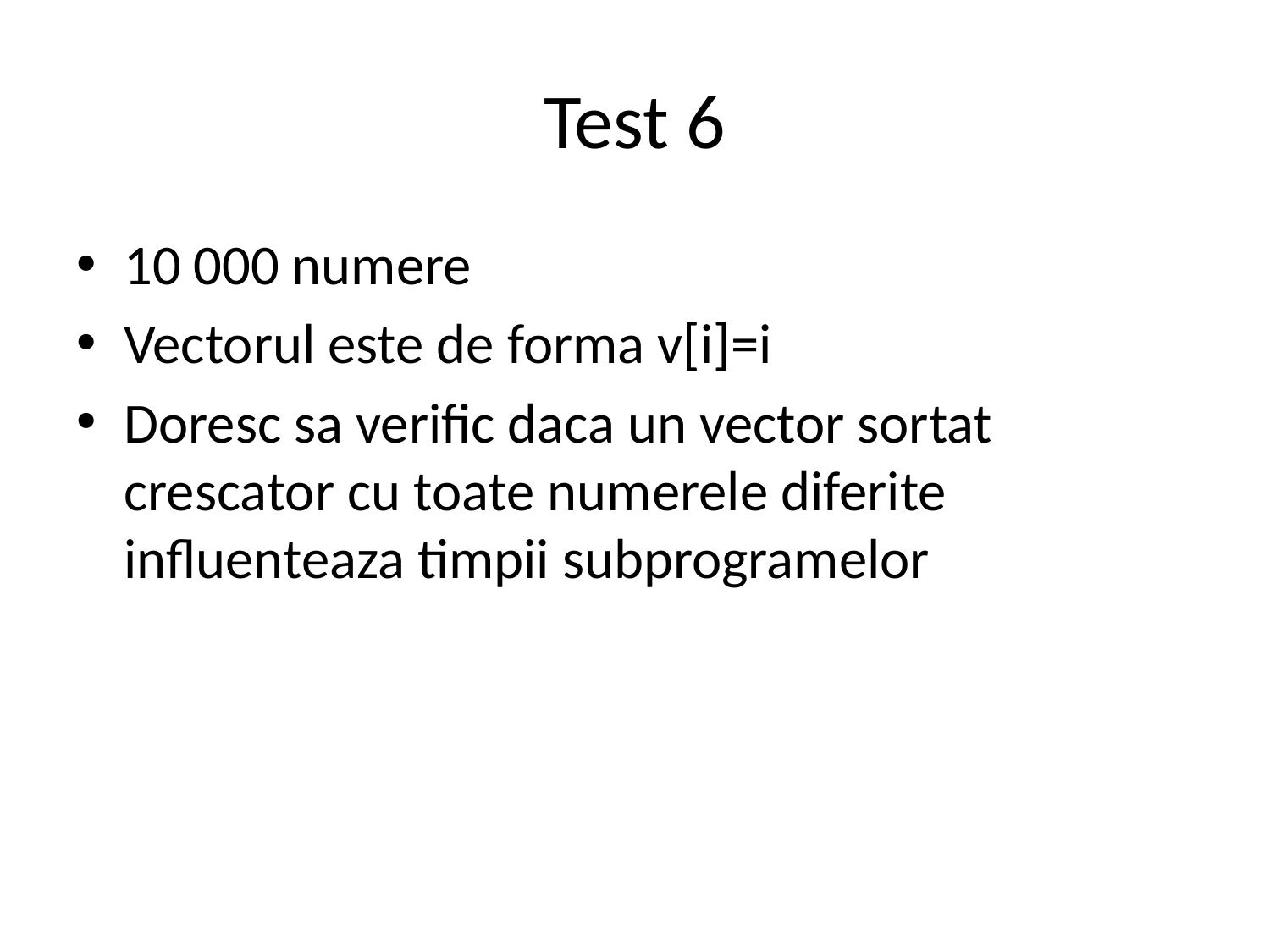

# Test 6
10 000 numere
Vectorul este de forma v[i]=i
Doresc sa verific daca un vector sortat crescator cu toate numerele diferite influenteaza timpii subprogramelor